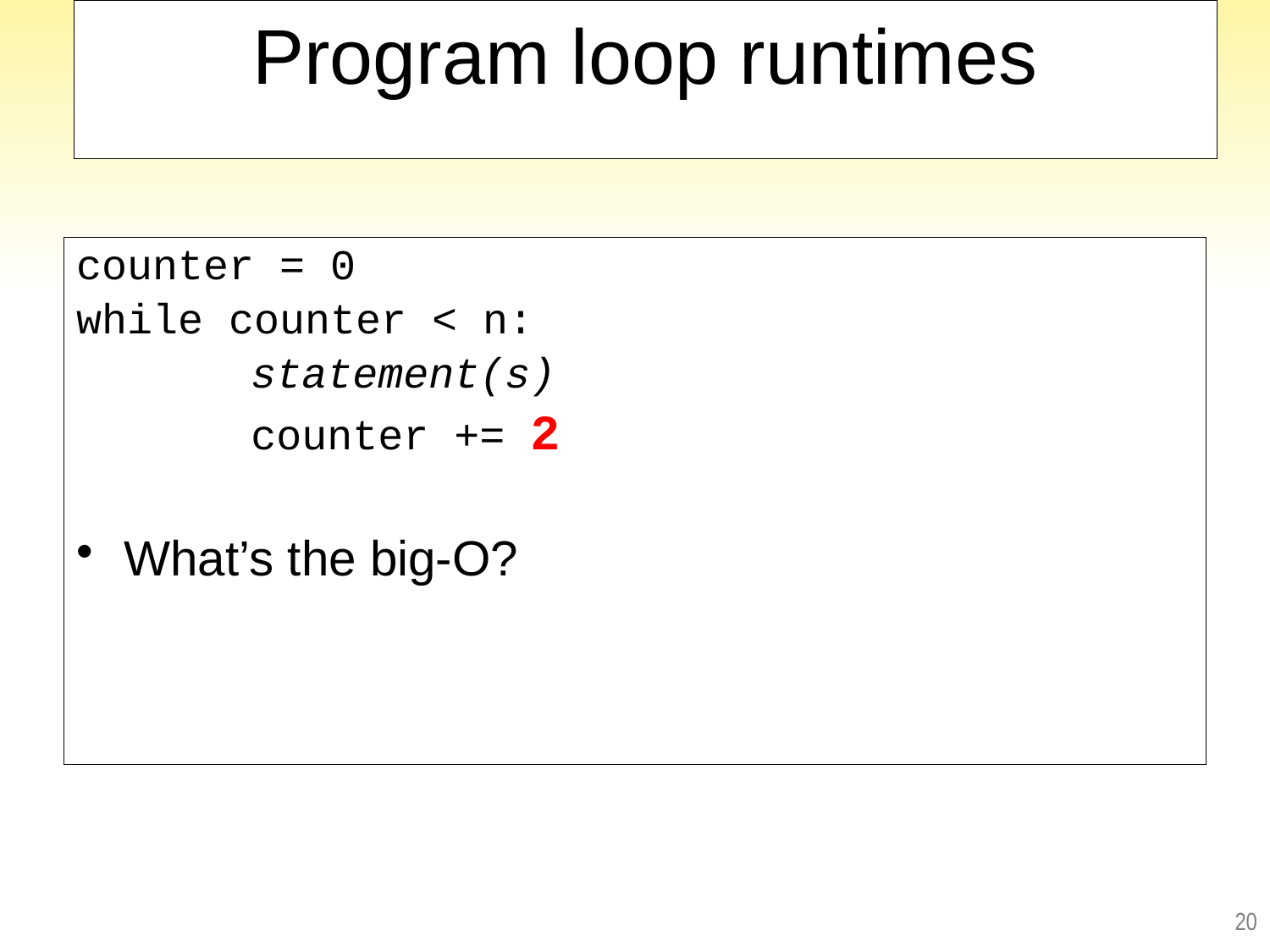

# Program loop runtimes
counter = 0
while counter < n:
		statement(s)
		counter += 2

What’s the big-O?

20